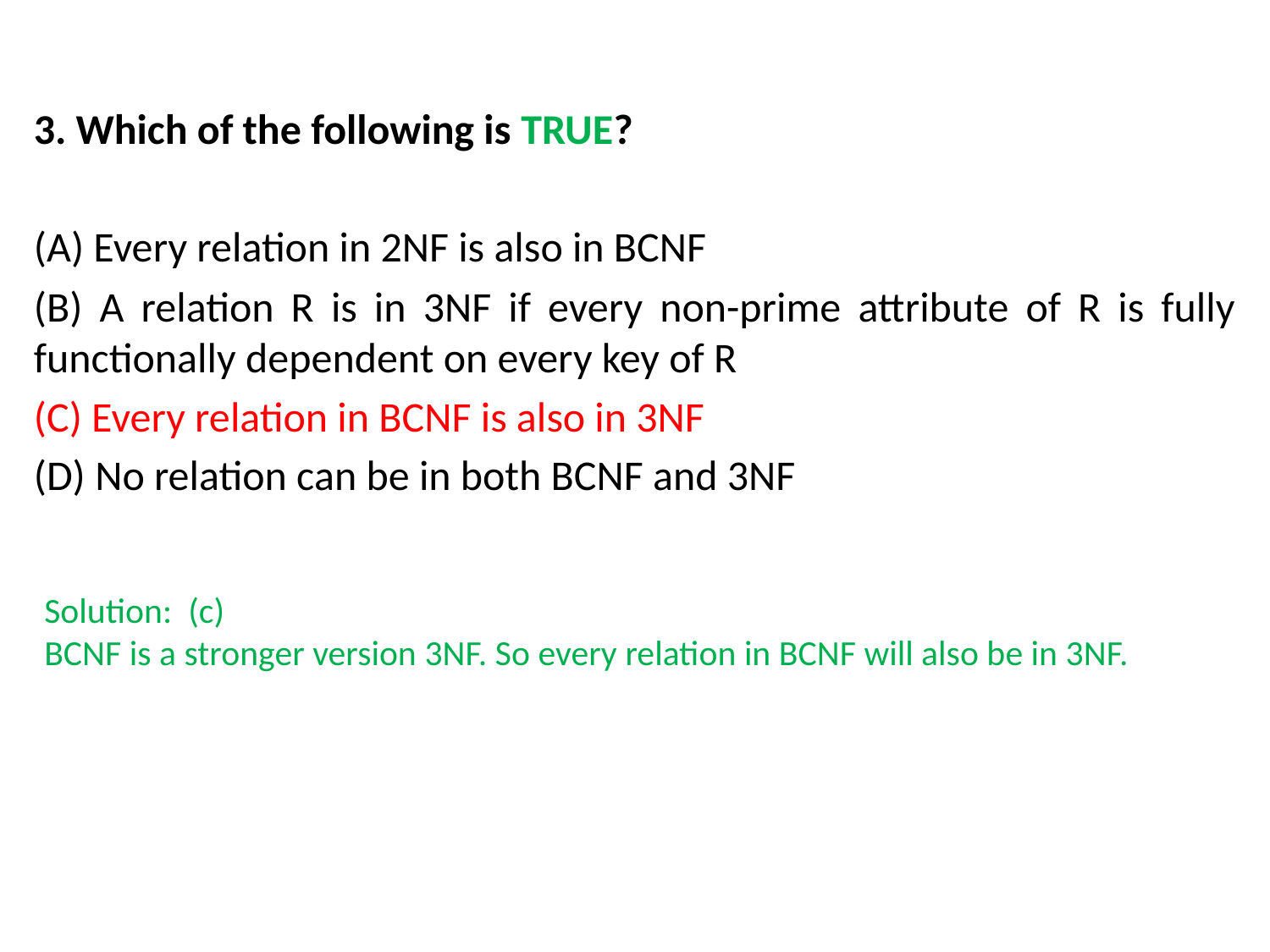

3. Which of the following is TRUE?

(A) Every relation in 2NF is also in BCNF
(B) A relation R is in 3NF if every non-prime attribute of R is fully functionally dependent on every key of R
(C) Every relation in BCNF is also in 3NF
(D) No relation can be in both BCNF and 3NF
Solution:  (c)
BCNF is a stronger version 3NF. So every relation in BCNF will also be in 3NF.